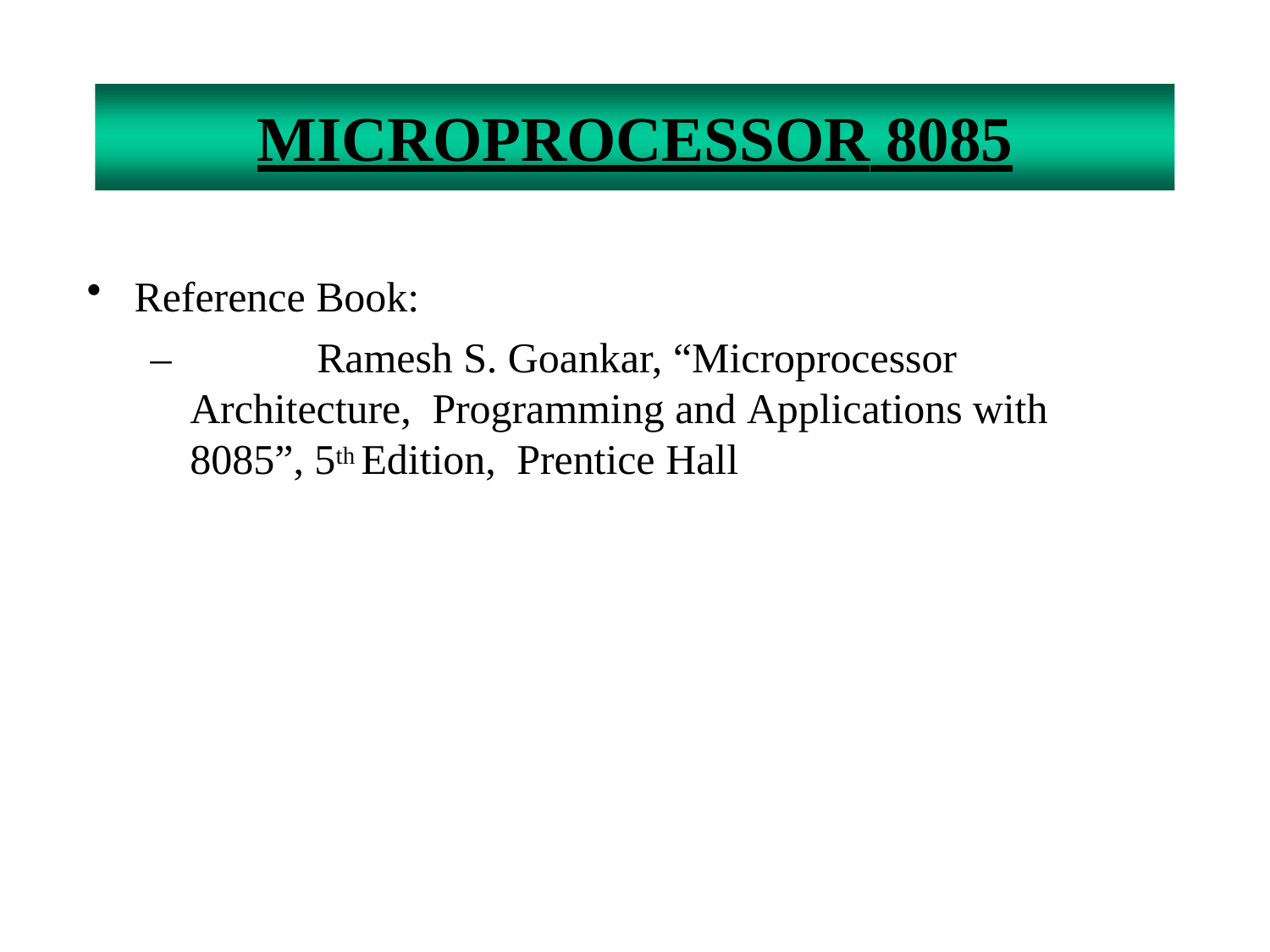

# MICROPROCESSOR 8085
Reference Book:
–		Ramesh S. Goankar, “Microprocessor Architecture,  Programming and Applications with 8085”, 5th Edition,  Prentice Hall